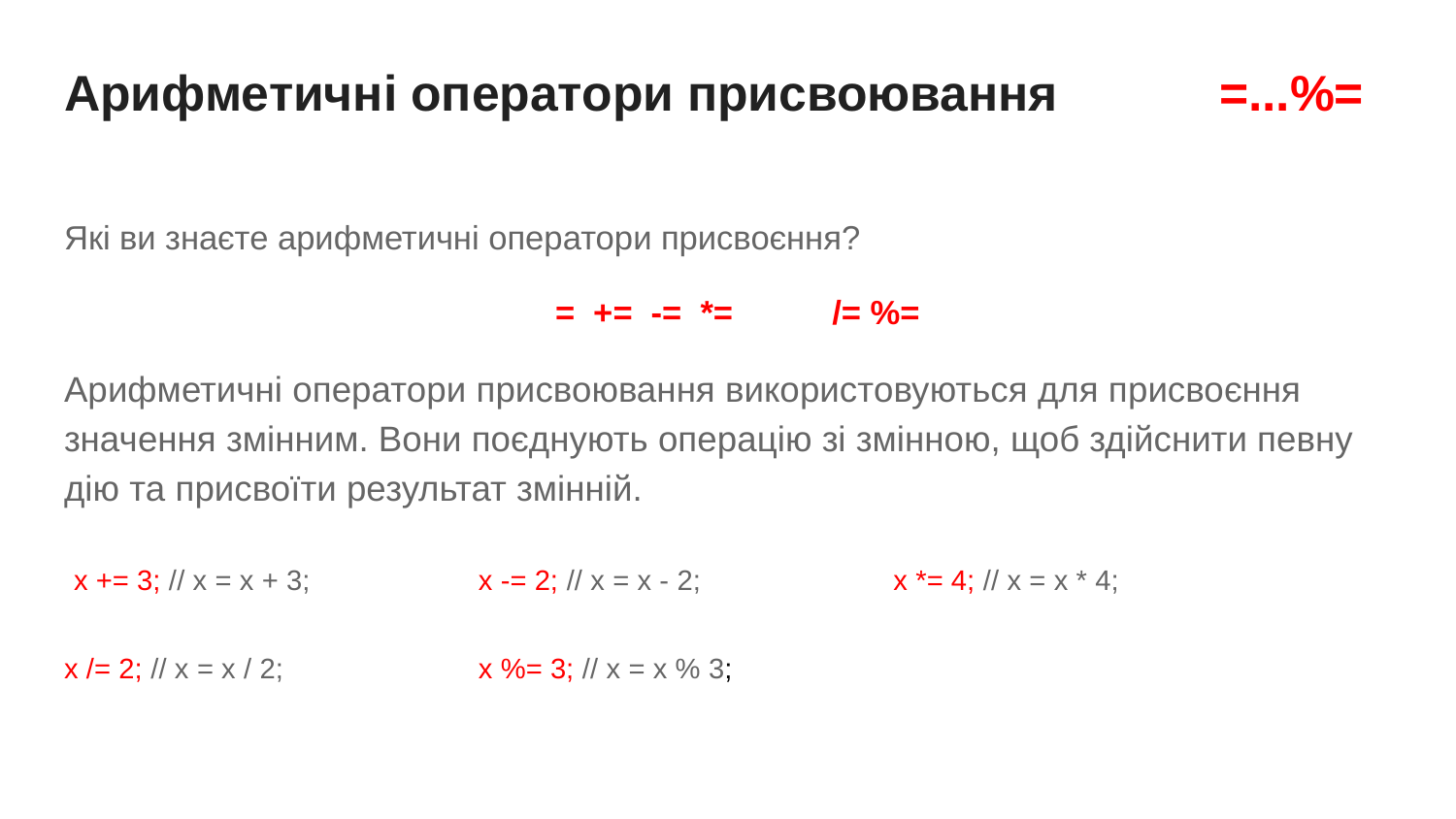

# Арифметичні оператори присвоювання		         =...%=
Які ви знаєте арифметичні оператори присвоєння?
=  +=  -=  *=	 /= %=
Арифметичні оператори присвоювання використовуються для присвоєння значення змінним. Вони поєднують операцію зі змінною, щоб здійснити певну дію та присвоїти результат змінній.
x += 3; // x = x + 3;
x -= 2; // x = x - 2;
x *= 4; // x = x * 4;
x /= 2; // x = x / 2;
x %= 3; // x = x % 3;